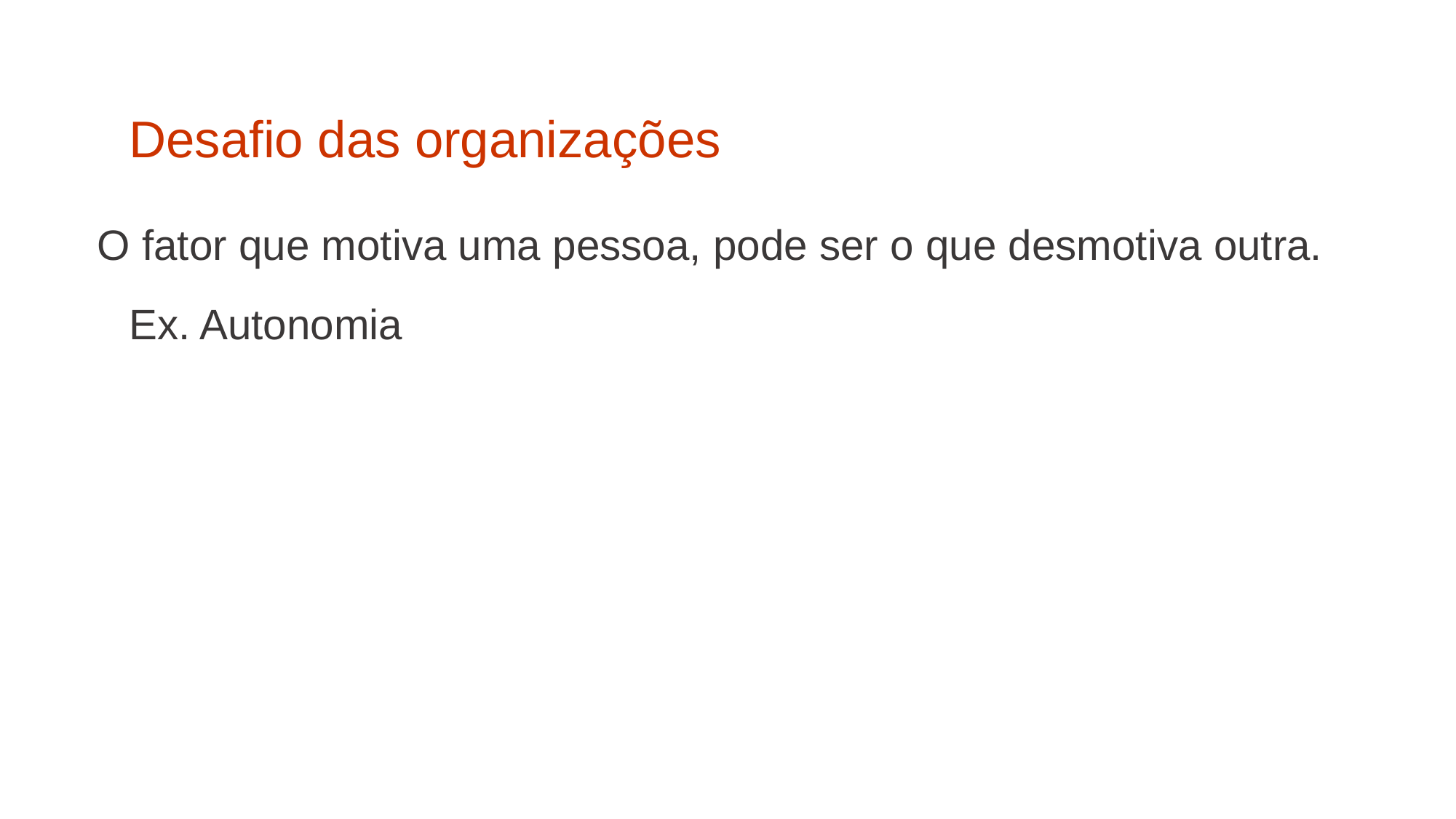

Desafio das organizações
O fator que motiva uma pessoa, pode ser o que desmotiva outra.
Ex. Autonomia